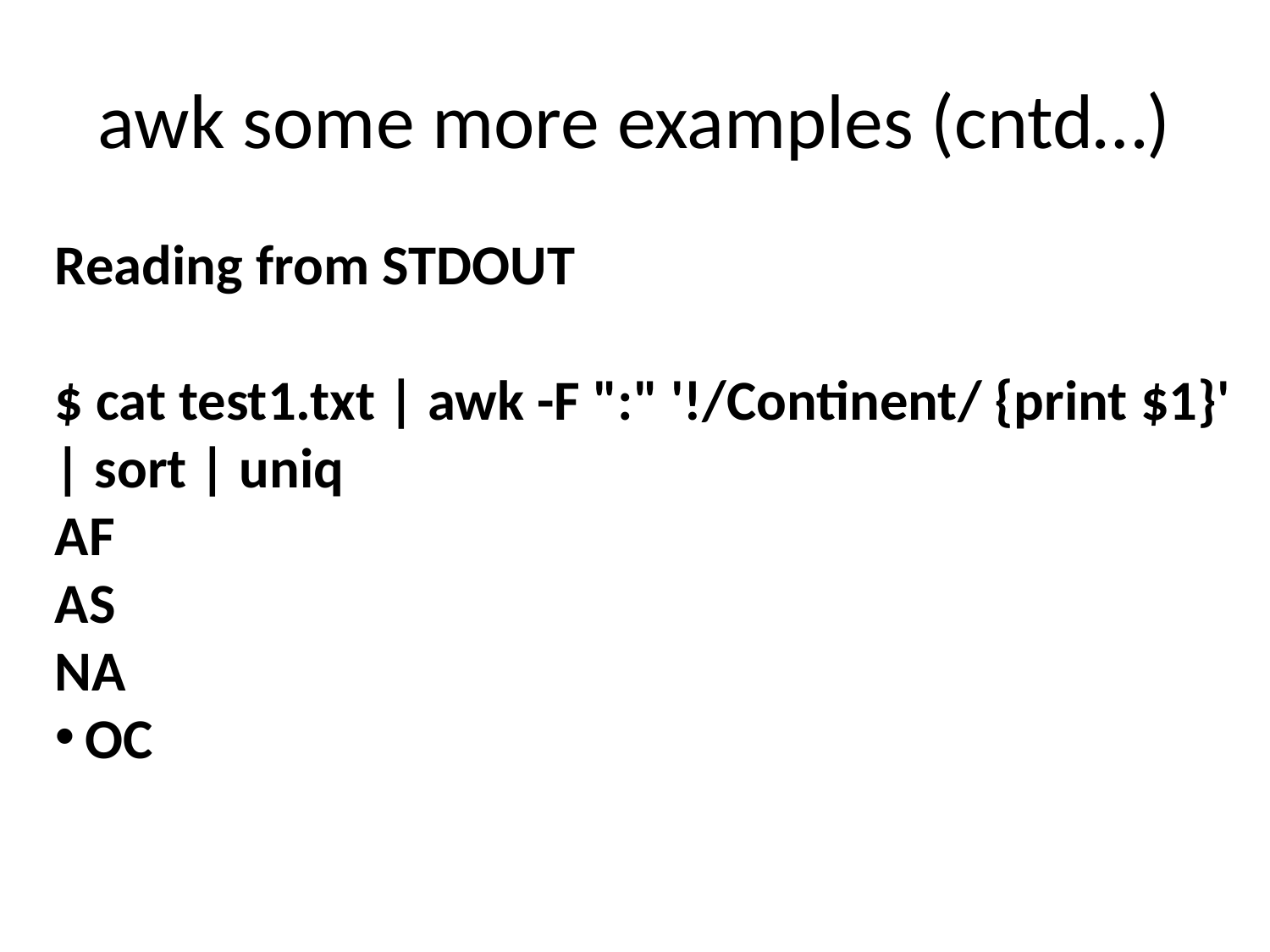

awk some more examples (cntd…)
Reading from STDOUT

$ cat test1.txt | awk -F ":" '!/Continent/ {print $1}' | sort | uniq
AF
AS
NA
OC